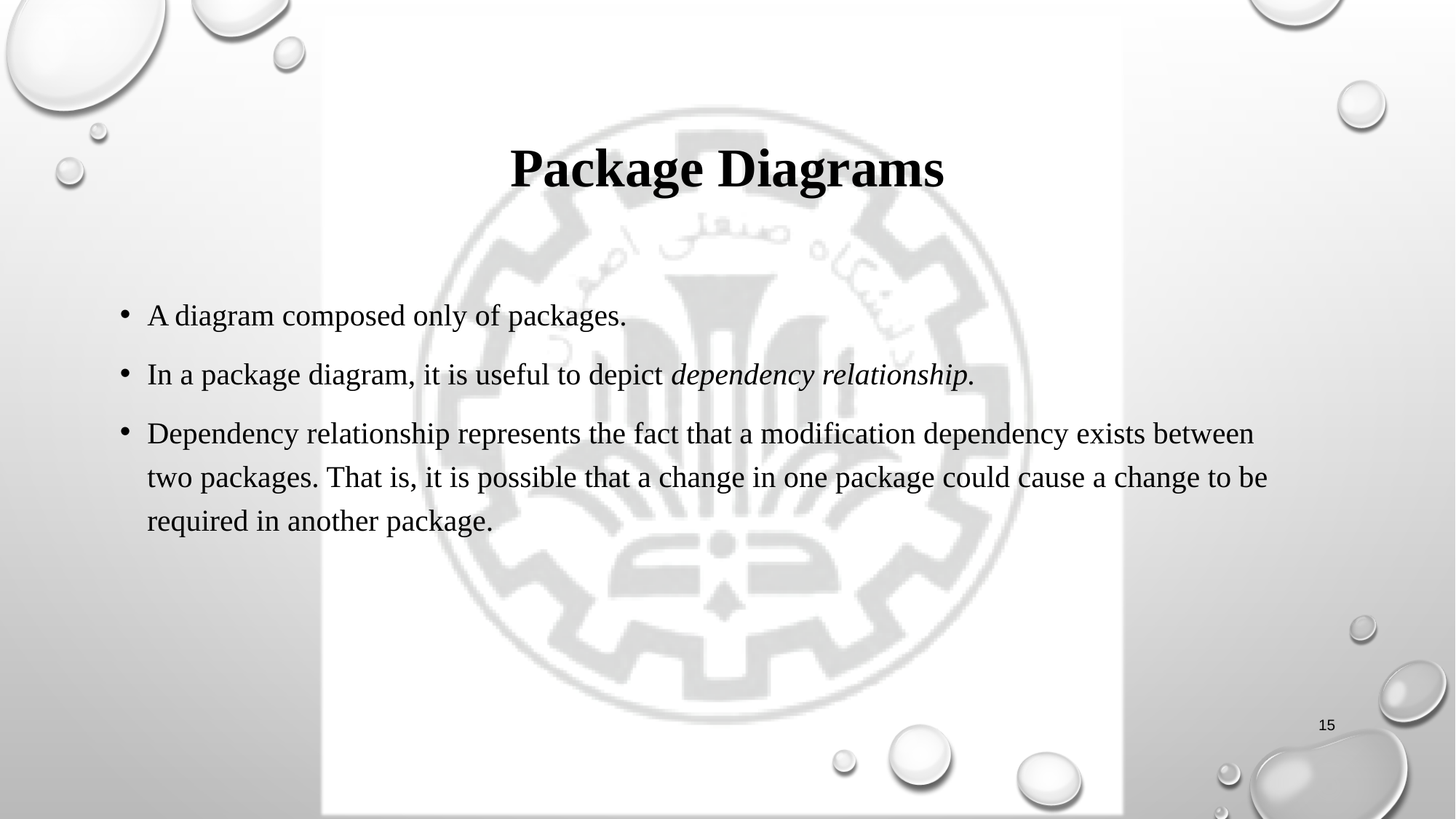

# Package Diagrams
A diagram composed only of packages.
In a package diagram, it is useful to depict dependency relationship.
Dependency relationship represents the fact that a modification dependency exists between
two packages. That is, it is possible that a change in one package could cause a change to be required in another package.

15